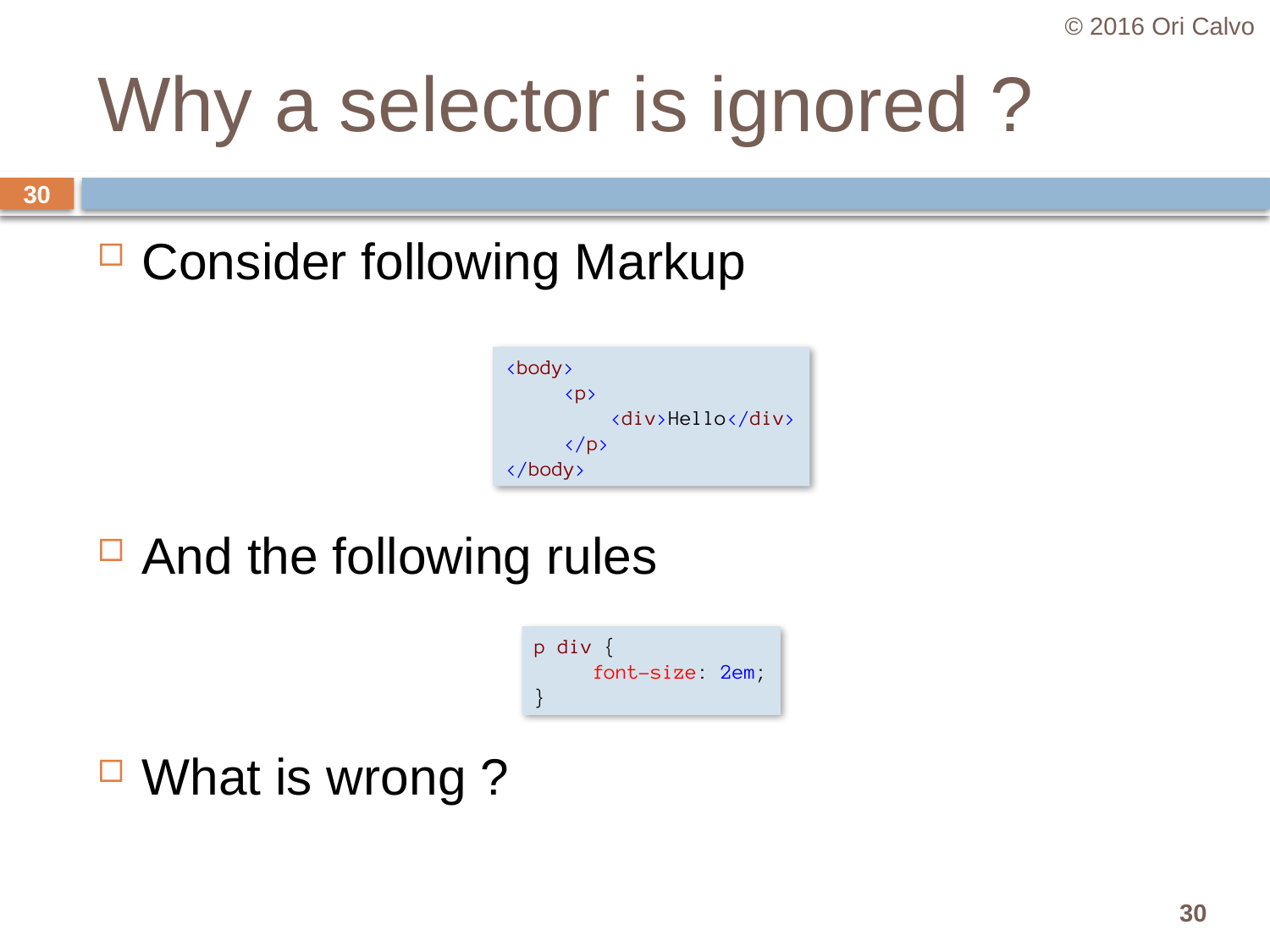

© 2016 Ori Calvo
# Why a selector is ignored ?
30
Consider following Markup

And the following rules

What is wrong ?
<body>
     <p>
         <div>Hello</div>
     </p>
</body>
p div {
     font-size: 2em;
}